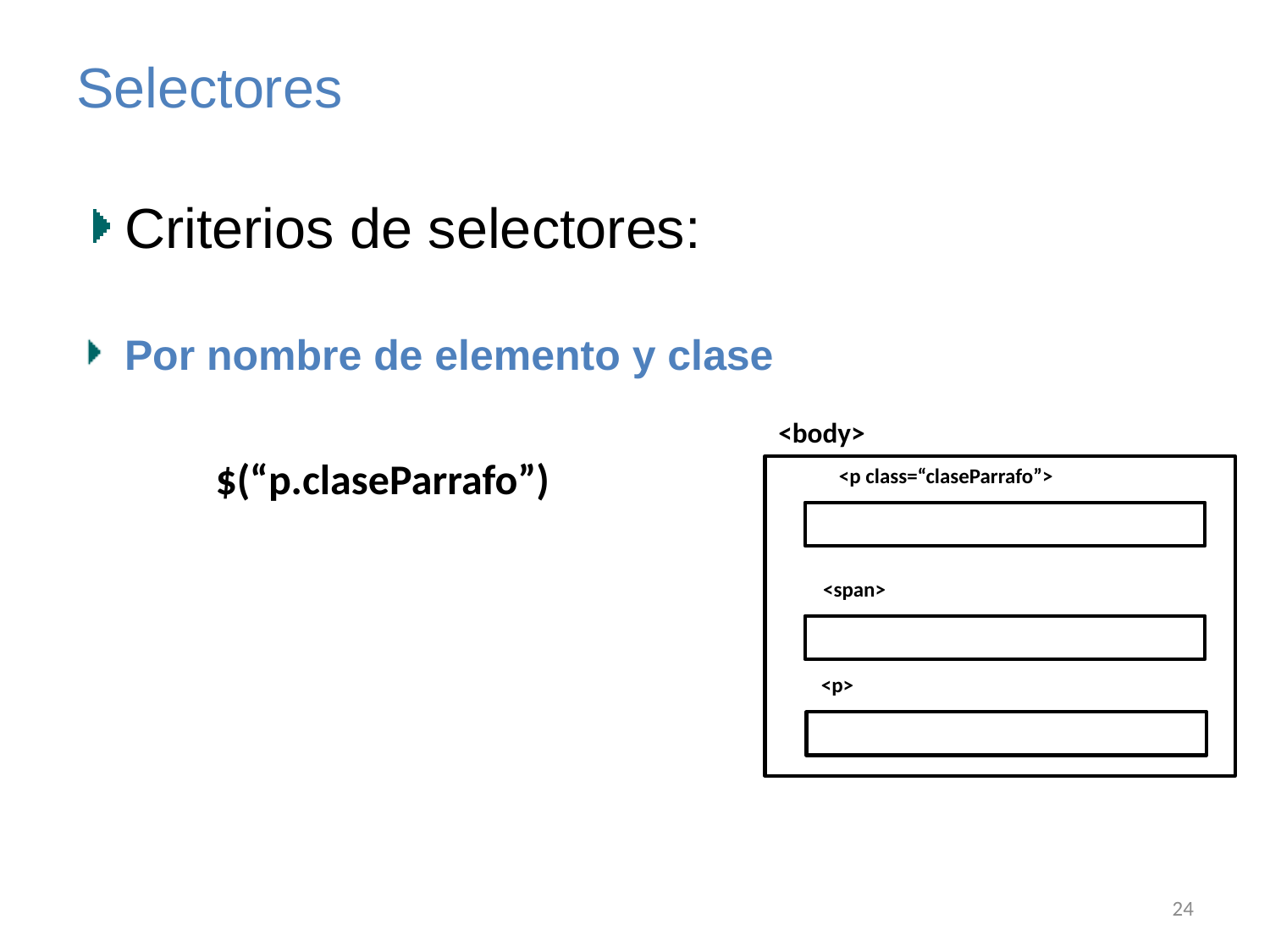

# Selectores
Criterios de selectores:

Por nombre de elemento y clase
<body>
$(“p.claseParrafo”)

<p class=“claseParrafo”>

<span>

<p>

24